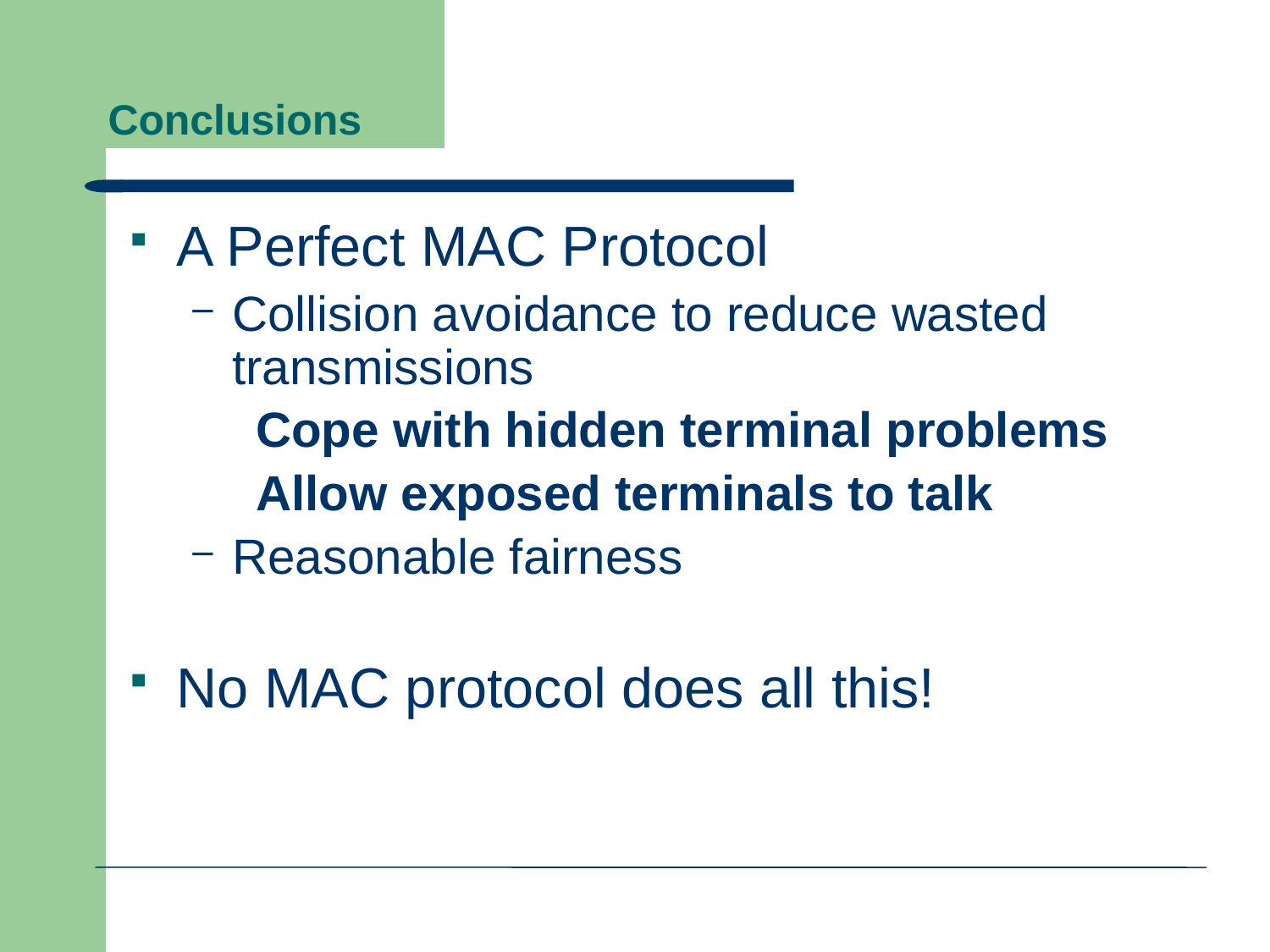

# Conclusions
A Perfect MAC Protocol
Collision avoidance to reduce wasted transmissions
Cope with hidden terminal problems
Allow exposed terminals to talk
Reasonable fairness

No MAC protocol does all this!